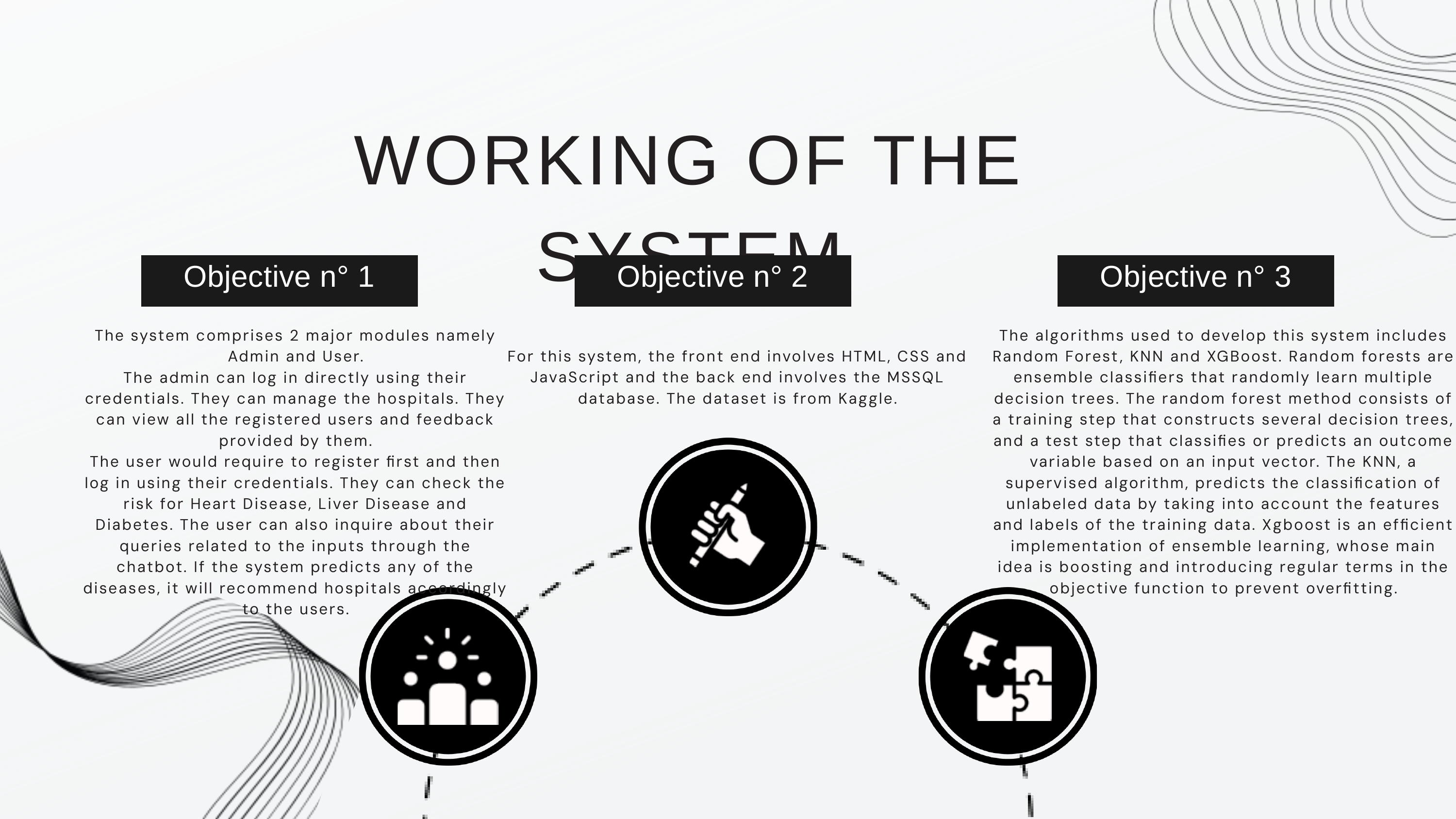

WORKING OF THE SYSTEM

Objective n° 1

Objective n° 2

Objective n° 3

For this system, the front end involves HTML, CSS and JavaScript and the back end involves the MSSQL database. The dataset is from Kaggle.

The system comprises 2 major modules namely Admin and User.
The admin can log in directly using their credentials. They can manage the hospitals. They can view all the registered users and feedback provided by them.
The user would require to register first and then log in using their credentials. They can check the risk for Heart Disease, Liver Disease and Diabetes. The user can also inquire about their queries related to the inputs through the chatbot. If the system predicts any of the diseases, it will recommend hospitals accordingly to the users.

The algorithms used to develop this system includes Random Forest, KNN and XGBoost. Random forests are ensemble classifiers that randomly learn multiple decision trees. The random forest method consists of a training step that constructs several decision trees, and a test step that classifies or predicts an outcome variable based on an input vector. The KNN, a supervised algorithm, predicts the classification of unlabeled data by taking into account the features and labels of the training data. Xgboost is an efficient implementation of ensemble learning, whose main idea is boosting and introducing regular terms in the objective function to prevent overfitting.